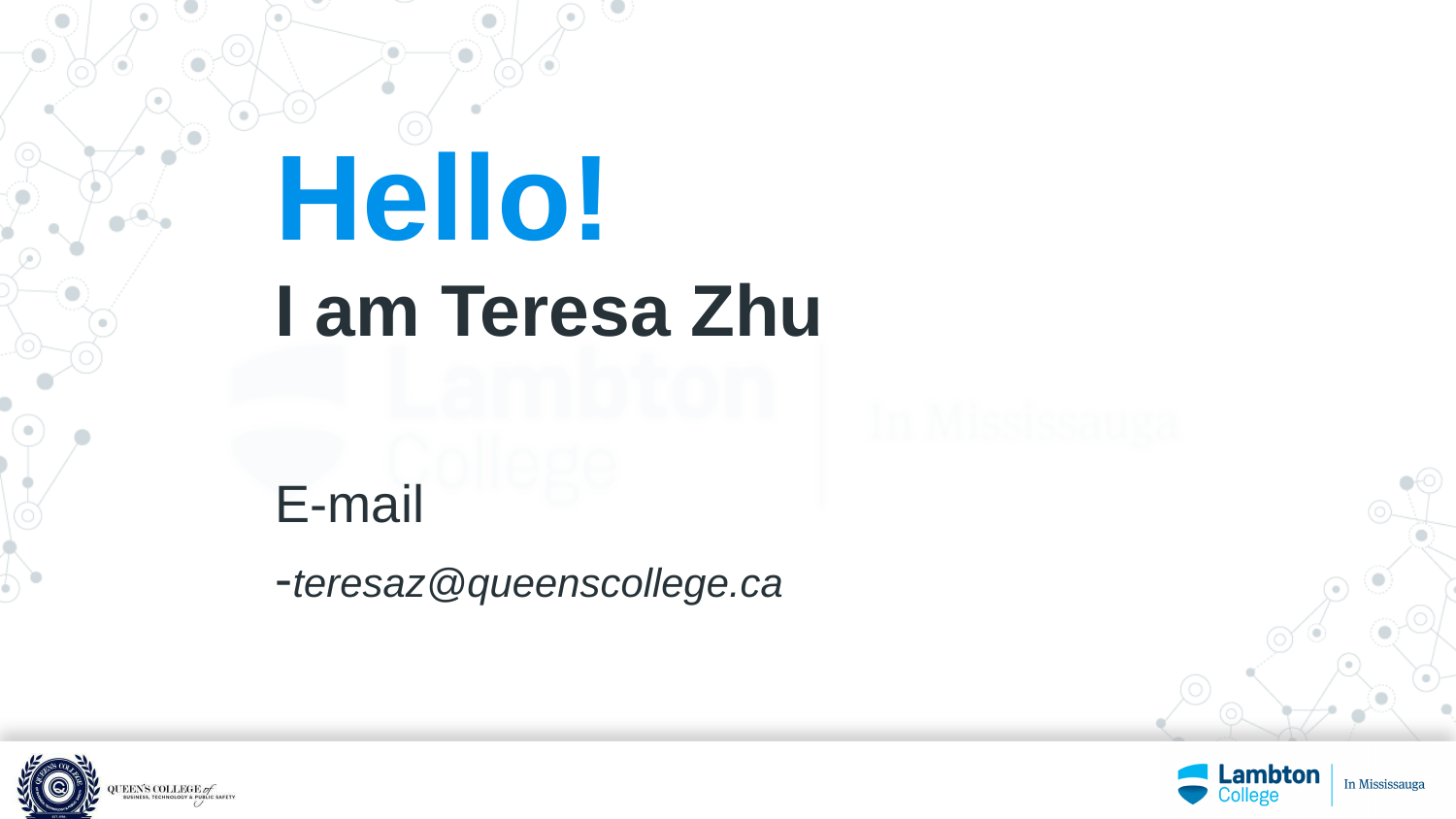

Hello!
I am Teresa Zhu

E-mail
-teresaz@queenscollege.ca